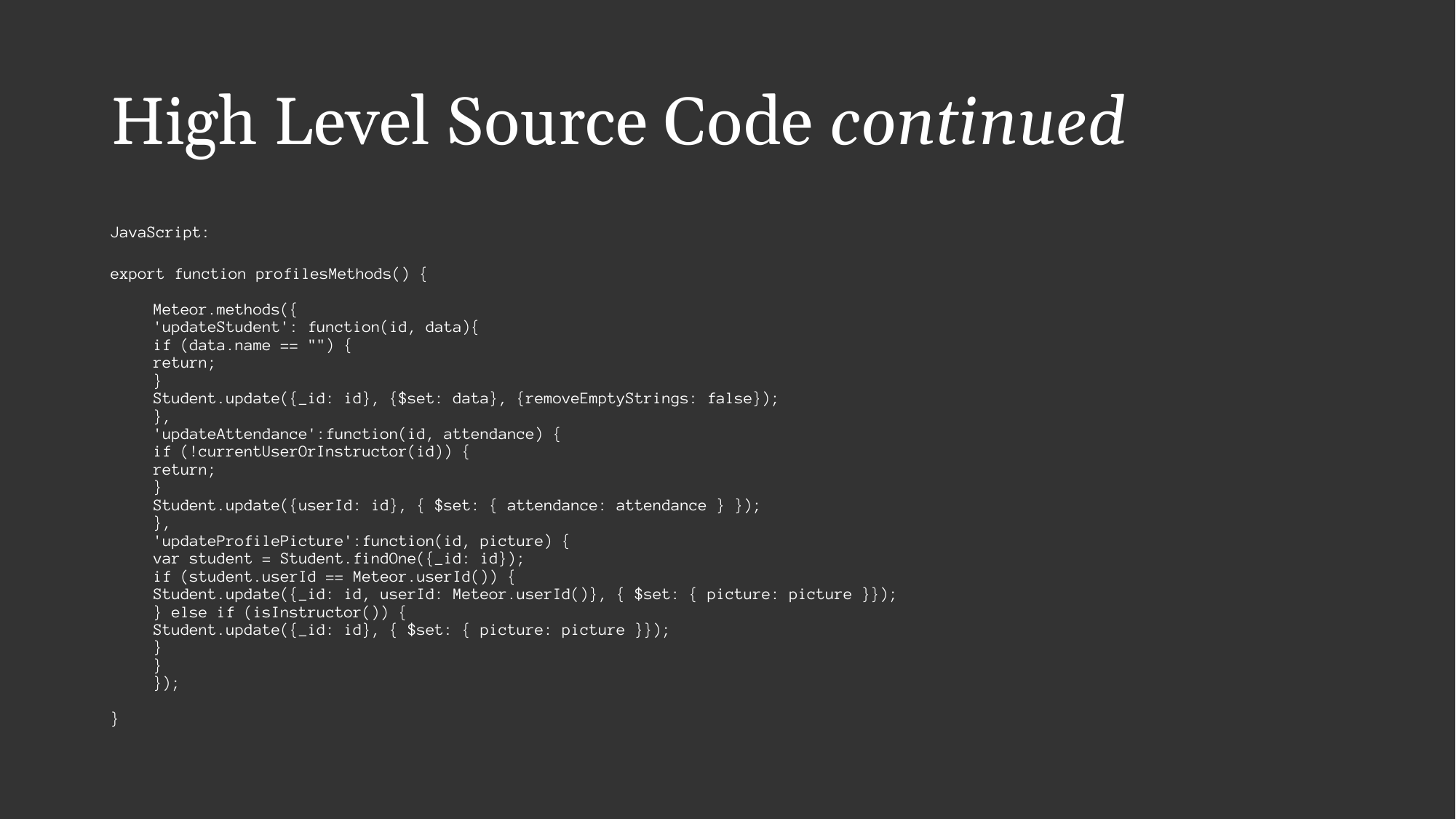

# High Level Source Code continued
JavaScript:

export function profilesMethods() {

	Meteor.methods({
		'updateStudent': function(id, data){
			if (data.name == "") {
				return;
			}
			Student.update({_id: id}, {$set: data}, {removeEmptyStrings: false});
		},
		'updateAttendance':function(id, attendance) {
			if (!currentUserOrInstructor(id)) {
				return;
			}
			Student.update({userId: id}, { $set: { attendance: attendance } });
		},
		'updateProfilePicture':function(id, picture) {
			var student = Student.findOne({_id: id});
			if (student.userId == Meteor.userId()) {
				Student.update({_id: id, userId: Meteor.userId()}, { $set: { picture: picture }});
			} else if (isInstructor()) {
				Student.update({_id: id}, { $set: { picture: picture }});
			}
		}
	});

}